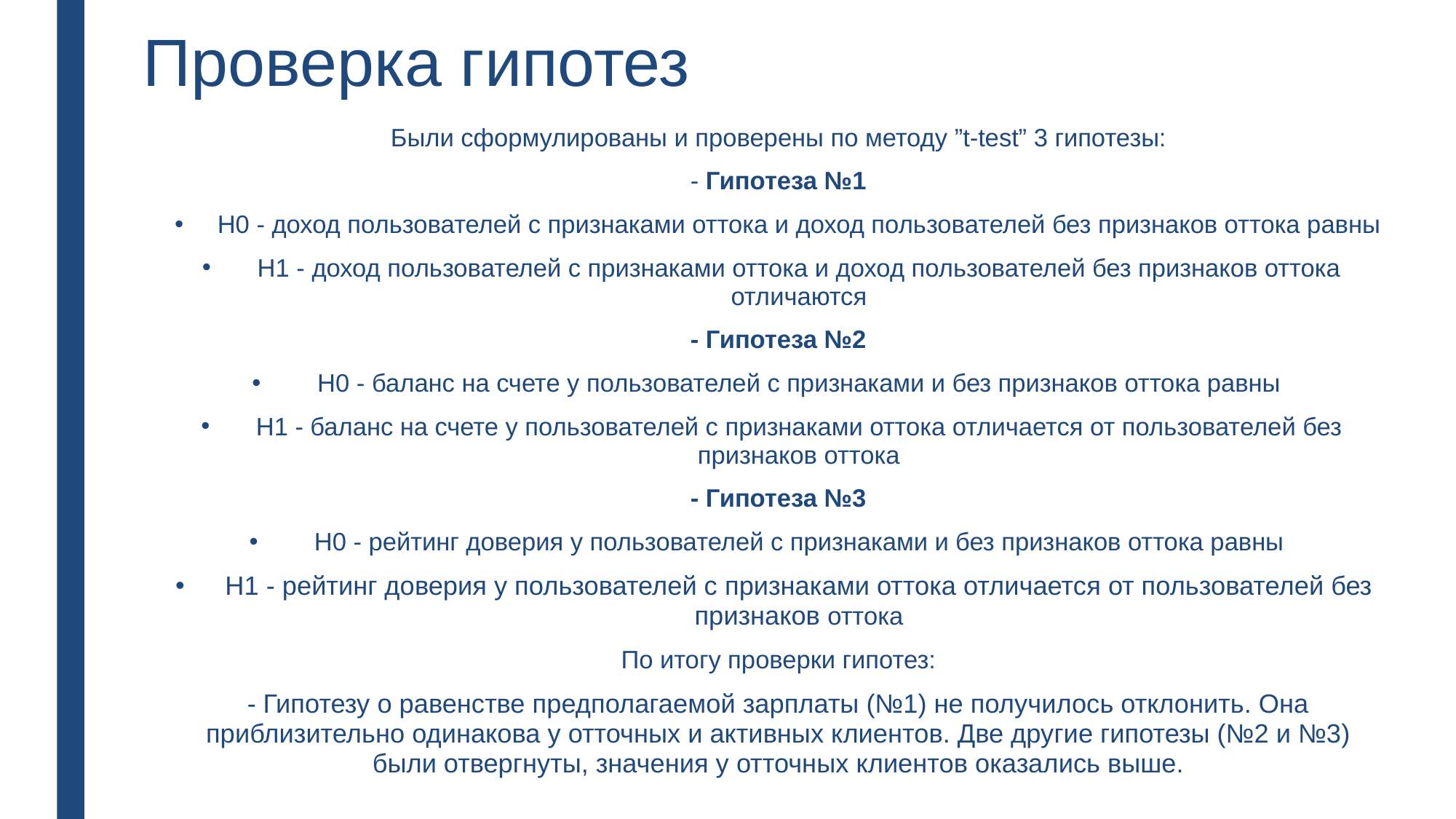

Проверка гипотез
Были сформулированы и проверены по методу ”t-test” 3 гипотезы:
- Гипотеза №1
H0 - доход пользователей с признаками оттока и доход пользователей без признаков оттока равны
H1 - доход пользователей с признаками оттока и доход пользователей без признаков оттока отличаются
- Гипотеза №2
H0 - баланс на счете у пользователей с признаками и без признаков оттока равны
H1 - баланс на счете у пользователей с признаками оттока отличается от пользователей без признаков оттока
- Гипотеза №3
H0 - рейтинг доверия у пользователей с признаками и без признаков оттока равны
H1 - рейтинг доверия у пользователей с признаками оттока отличается от пользователей без признаков оттока
По итогу проверки гипотез:
- Гипотезу о равенстве предполагаемой зарплаты (№1) не получилось отклонить. Она приблизительно одинакова у отточных и активных клиентов. Две другие гипотезы (№2 и №3) были отвергнуты, значения у отточных клиентов оказались выше.